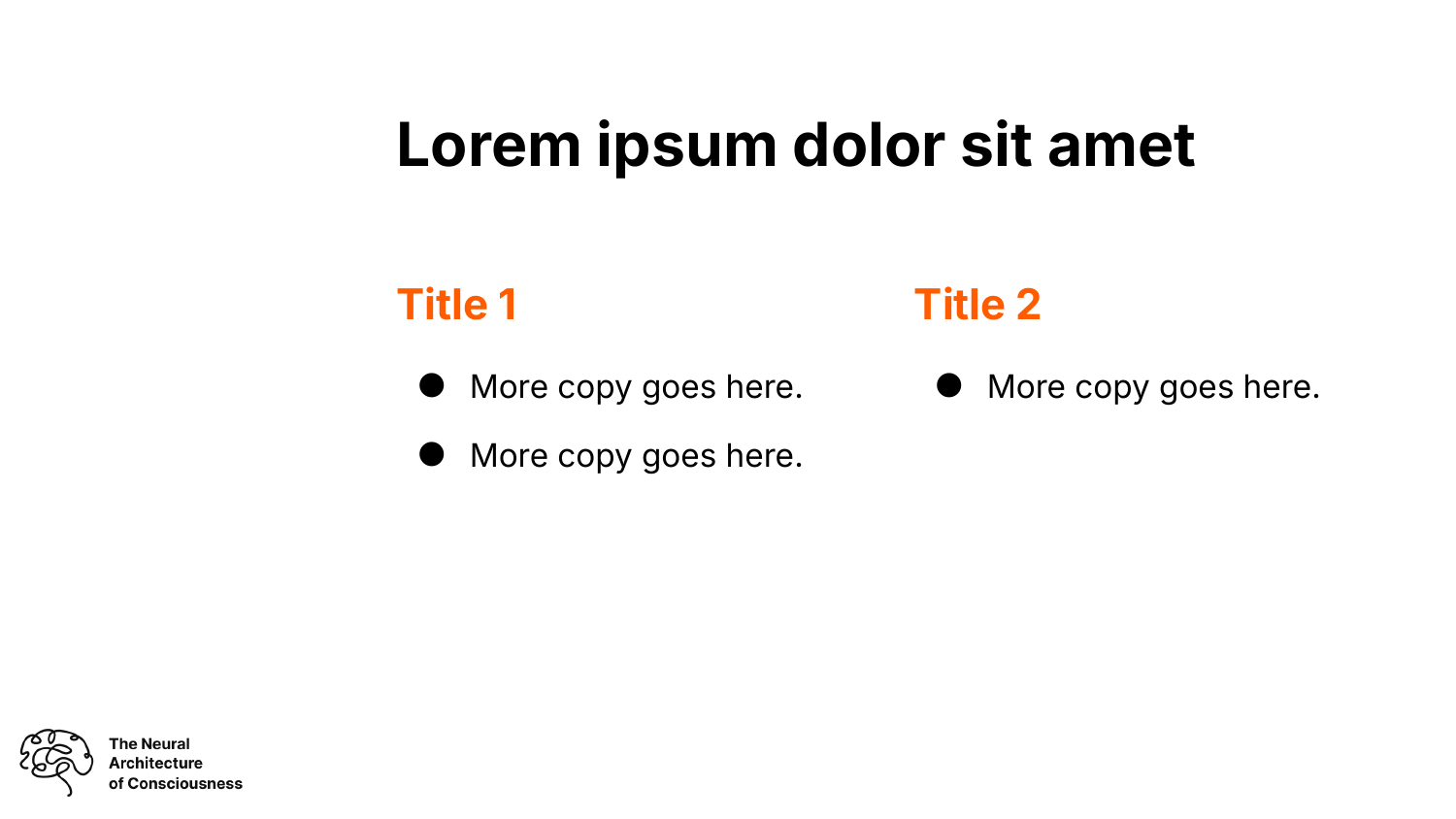

# Lorem ipsum dolor sit ametsit amet, consectetur adipiscing elit;  sed do eiusmod tempor incididunt ut labore et dolore magna aliqua; ut enim ad minim veniam, quis nostrud exercitation.
dolor sit amet, consectetur adipiscing elit;
sed do eiusmod tempor incididunt ut labore et dolore magna aliqua;
ut enim ad minim veniam, quis nostrud exercitation.
Title 1
More copy goes here.
More copy goes here.
Title 2
More copy goes here.